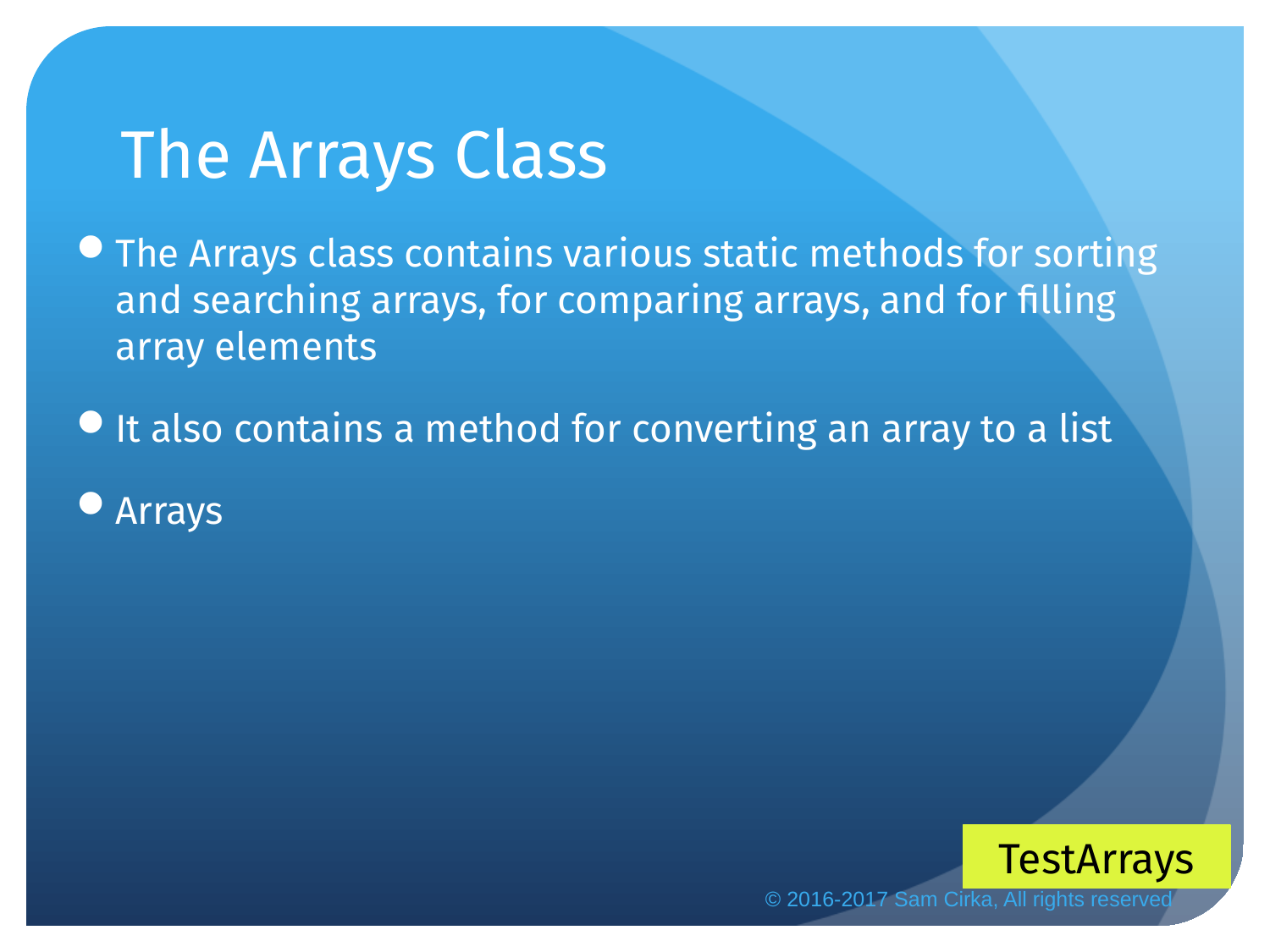

# The Arrays Class
The Arrays class contains various static methods for sorting and searching arrays, for comparing arrays, and for filling array elements
It also contains a method for converting an array to a list
Arrays
TestArrays
© 2016-2017 Sam Cirka, All rights reserved